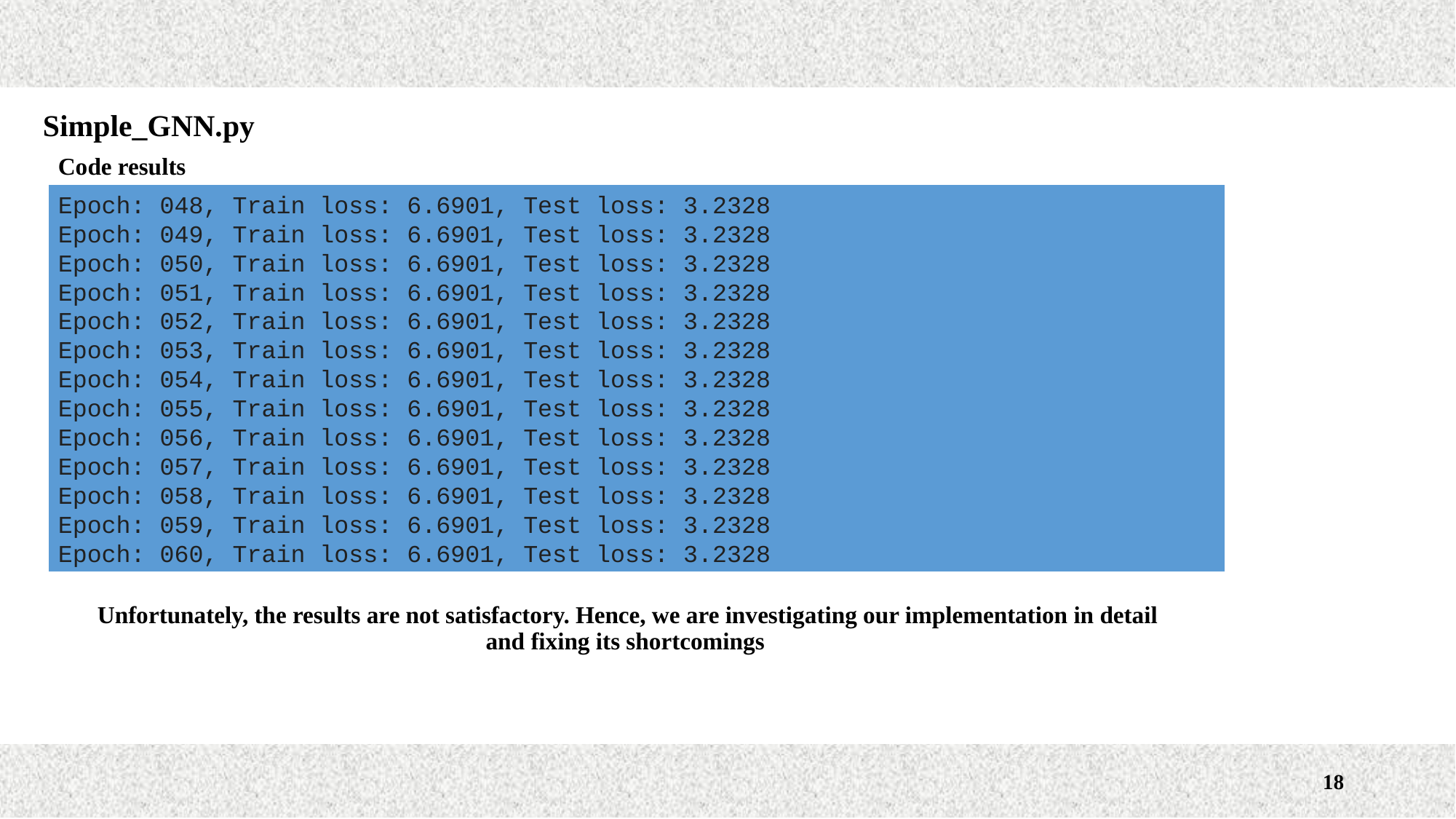

Simple_GNN.py
Code results
Epoch: 048, Train loss: 6.6901, Test loss: 3.2328
Epoch: 049, Train loss: 6.6901, Test loss: 3.2328
Epoch: 050, Train loss: 6.6901, Test loss: 3.2328
Epoch: 051, Train loss: 6.6901, Test loss: 3.2328
Epoch: 052, Train loss: 6.6901, Test loss: 3.2328
Epoch: 053, Train loss: 6.6901, Test loss: 3.2328
Epoch: 054, Train loss: 6.6901, Test loss: 3.2328
Epoch: 055, Train loss: 6.6901, Test loss: 3.2328
Epoch: 056, Train loss: 6.6901, Test loss: 3.2328
Epoch: 057, Train loss: 6.6901, Test loss: 3.2328
Epoch: 058, Train loss: 6.6901, Test loss: 3.2328
Epoch: 059, Train loss: 6.6901, Test loss: 3.2328
Epoch: 060, Train loss: 6.6901, Test loss: 3.2328

Unfortunately, the results are not satisfactory. Hence, we are investigating our implementation in detail and fixing its shortcomings

18